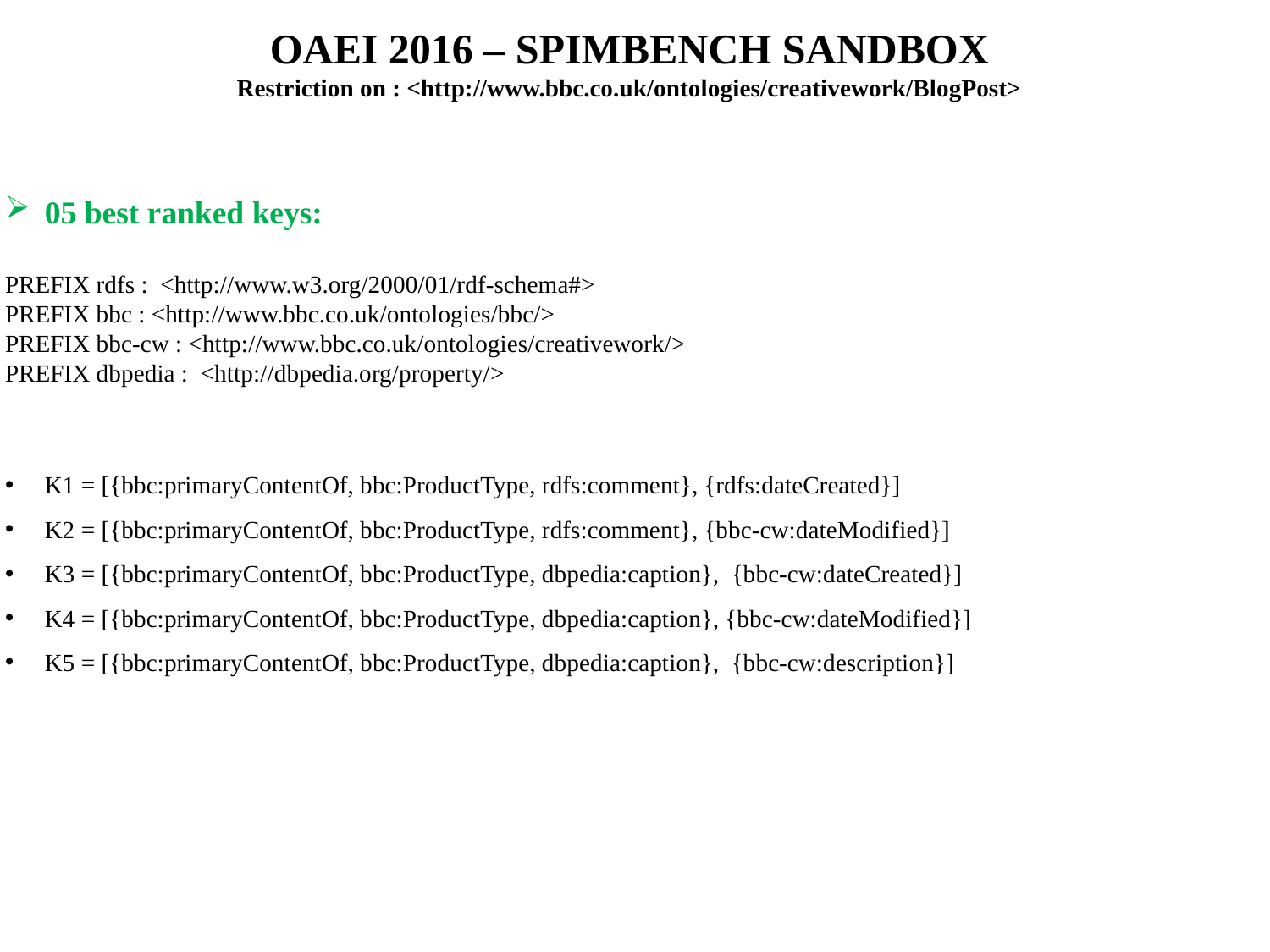

OAEI 2016 – SPIMBENCH SANDBOX
Restriction on : <http://www.bbc.co.uk/ontologies/creativework/BlogPost>
05 best ranked keys:

PREFIX rdfs :  <http://www.w3.org/2000/01/rdf-schema#>
PREFIX bbc : <http://www.bbc.co.uk/ontologies/bbc/>
PREFIX bbc-cw : <http://www.bbc.co.uk/ontologies/creativework/>
PREFIX dbpedia :  <http://dbpedia.org/property/>

K1 = [{bbc:primaryContentOf, bbc:ProductType, rdfs:comment}, {rdfs:dateCreated}]
K2 = [{bbc:primaryContentOf, bbc:ProductType, rdfs:comment}, {bbc-cw:dateModified}]
K3 = [{bbc:primaryContentOf, bbc:ProductType, dbpedia:caption},  {bbc-cw:dateCreated}]
K4 = [{bbc:primaryContentOf, bbc:ProductType, dbpedia:caption}, {bbc-cw:dateModified}]
K5 = [{bbc:primaryContentOf, bbc:ProductType, dbpedia:caption},  {bbc-cw:description}]